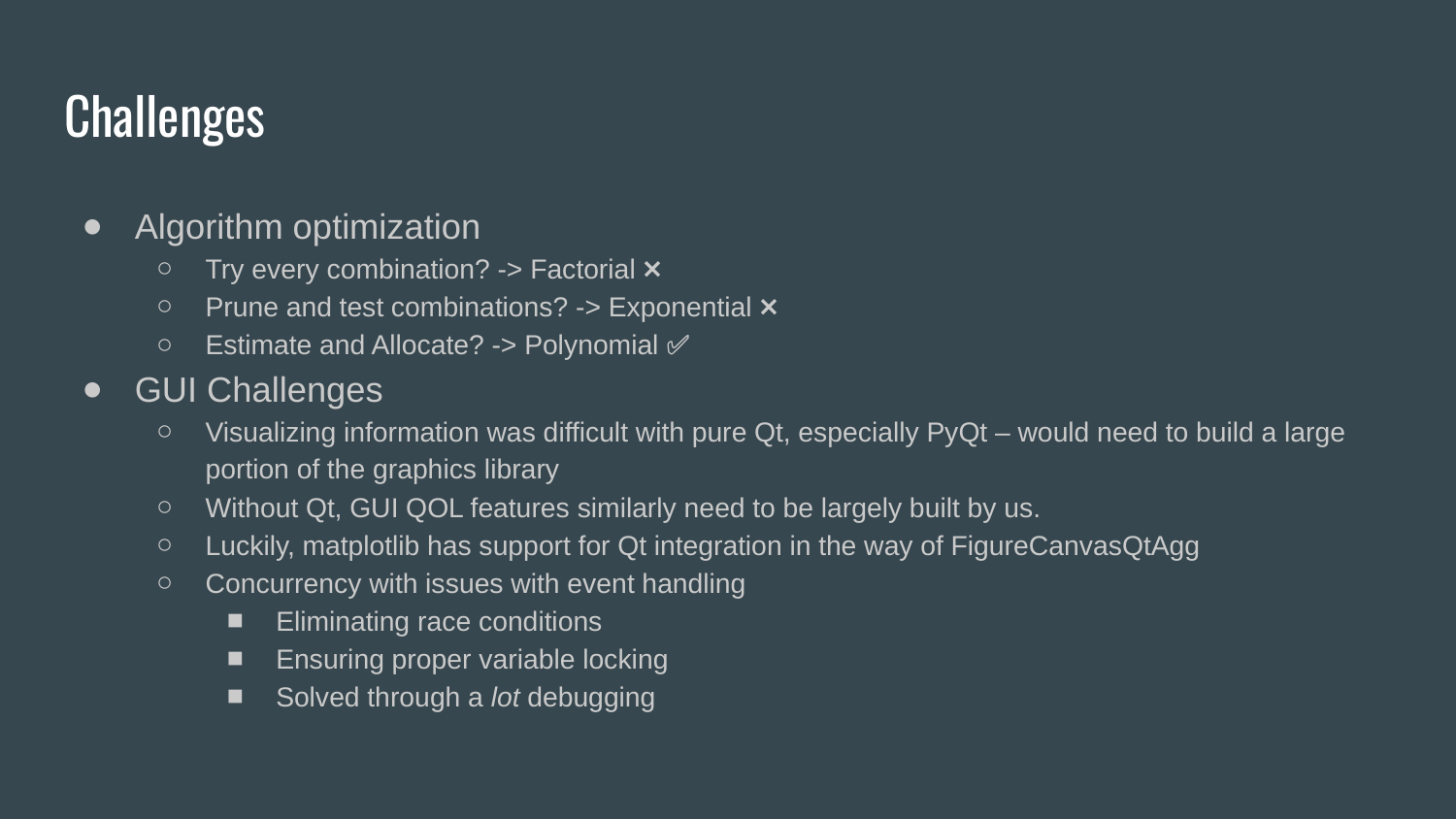

# Challenges
Algorithm optimization
Try every combination? -> Factorial ❌
Prune and test combinations? -> Exponential ❌
Estimate and Allocate? -> Polynomial ✅
GUI Challenges
Visualizing information was difficult with pure Qt, especially PyQt – would need to build a large portion of the graphics library
Without Qt, GUI QOL features similarly need to be largely built by us.
Luckily, matplotlib has support for Qt integration in the way of FigureCanvasQtAgg
Concurrency with issues with event handling
Eliminating race conditions
Ensuring proper variable locking
Solved through a lot debugging